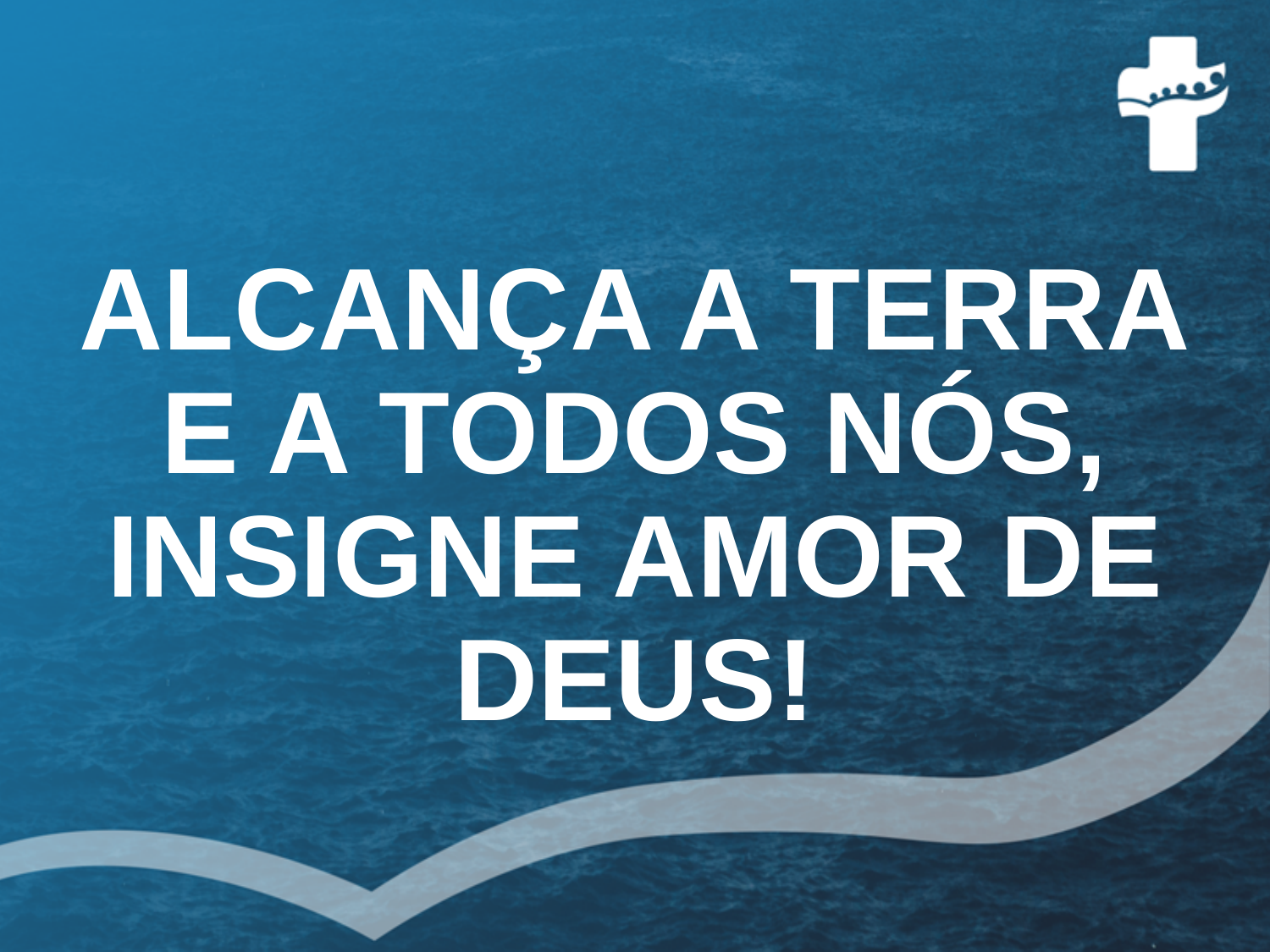

# ALCANÇA A TERRA E A TODOS NÓS, INSIGNE AMOR DE DEUS!